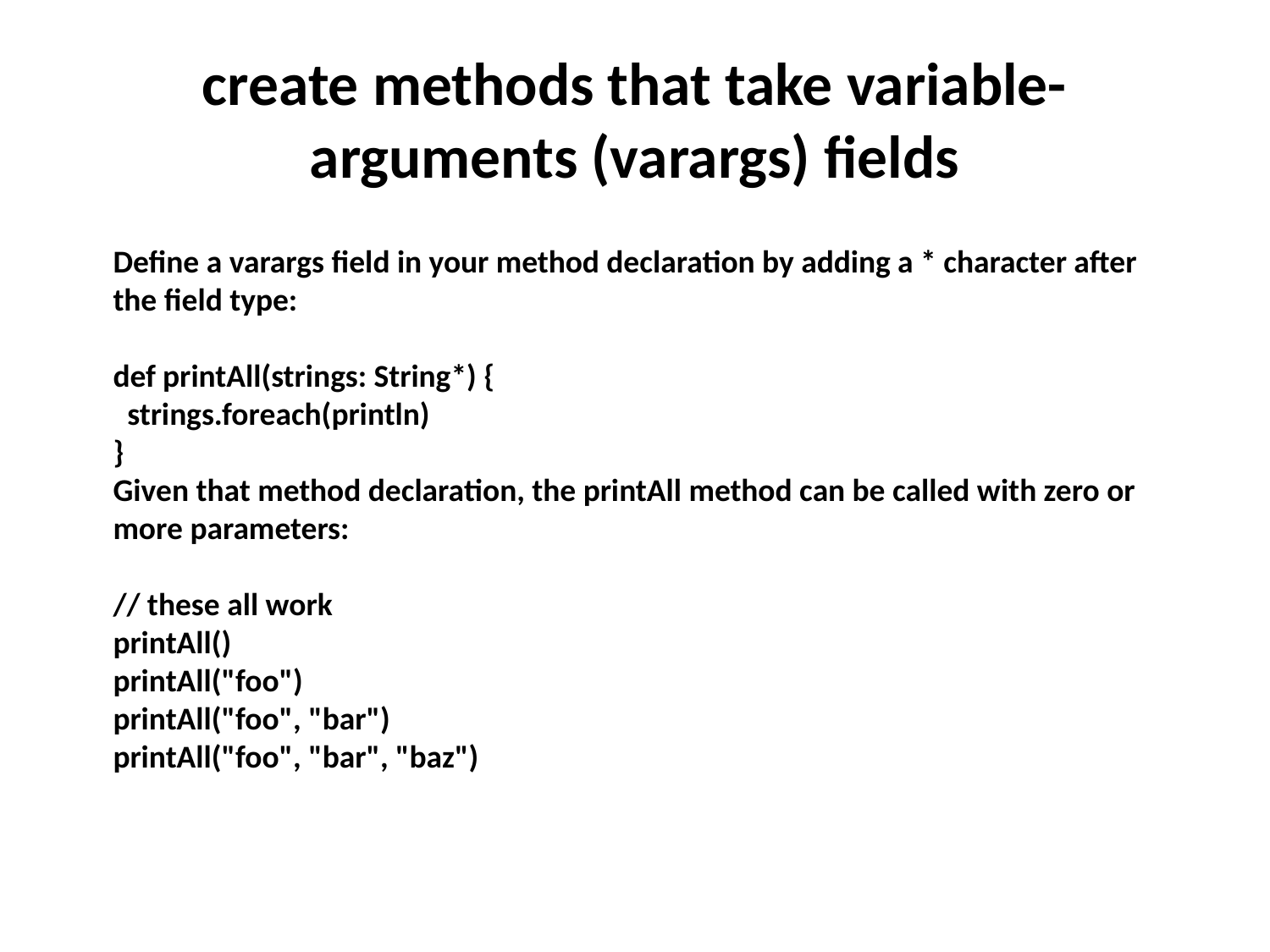

# create methods that take variable-arguments (varargs) fields

Define a varargs field in your method declaration by adding a * character after the field type:

def printAll(strings: String*) {
  strings.foreach(println)
}
Given that method declaration, the printAll method can be called with zero or more parameters:

// these all work
printAll()
printAll("foo")
printAll("foo", "bar")
printAll("foo", "bar", "baz")